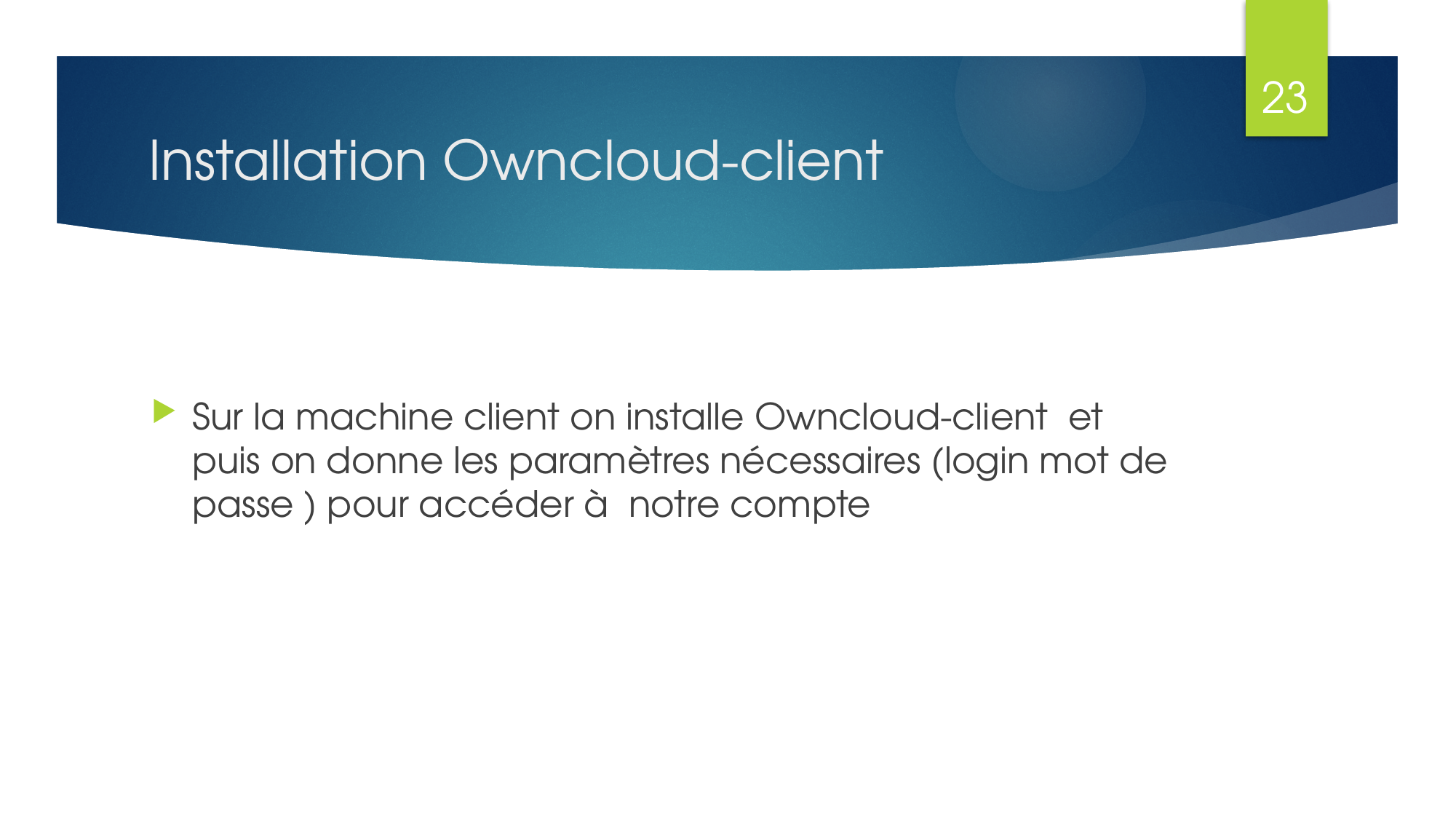

23
# Installation Owncloud-client
Sur la machine client on installe Owncloud-client  et puis on donne les paramètres nécessaires (login mot de passe ) pour accéder à  notre compte